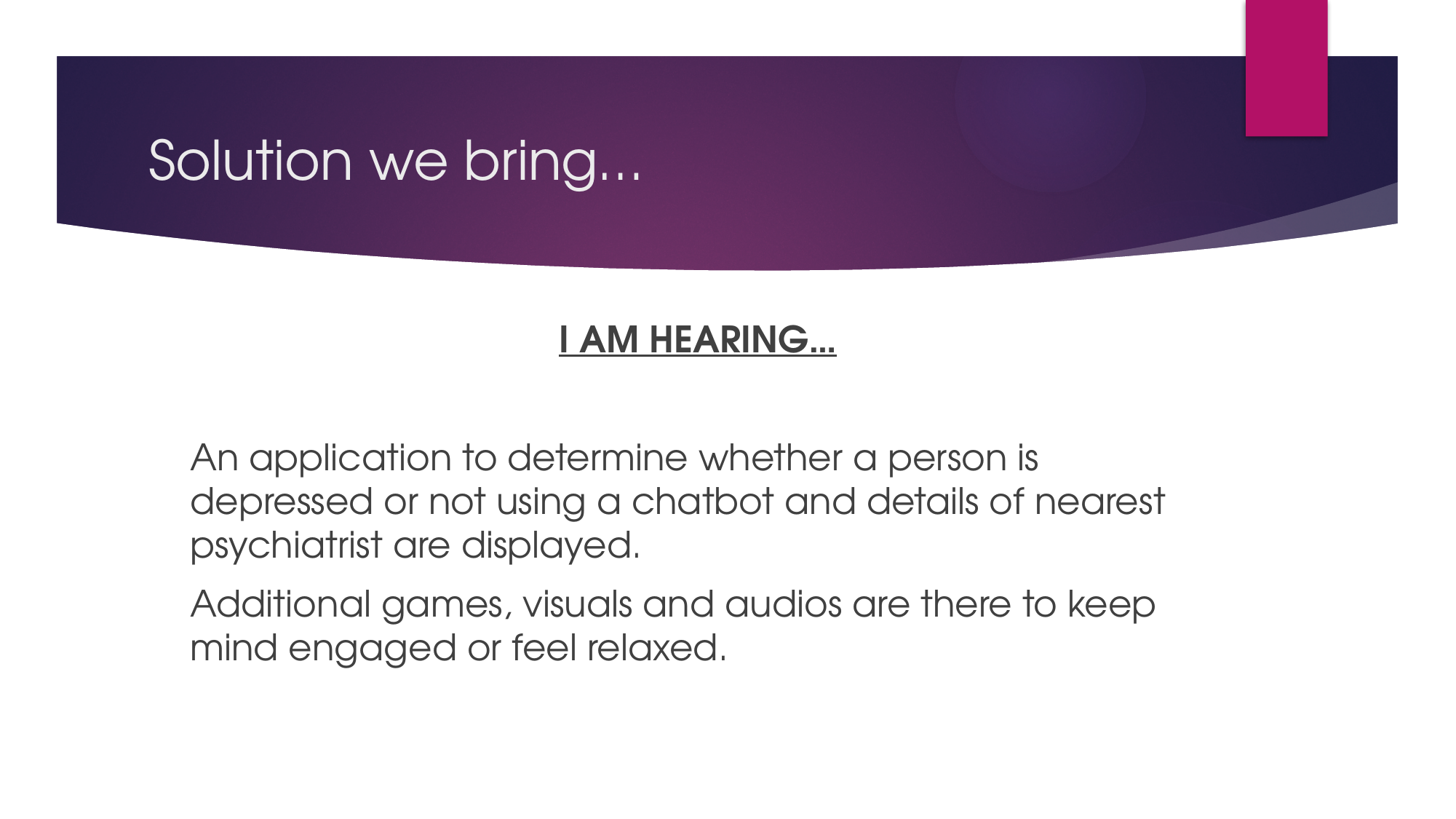

# Solution we bring…
                                       I AM HEARING…

An application to determine whether a person is depressed or not using a chatbot and details of nearest psychiatrist are displayed.
Additional games, visuals and audios are there to keep mind engaged or feel relaxed.